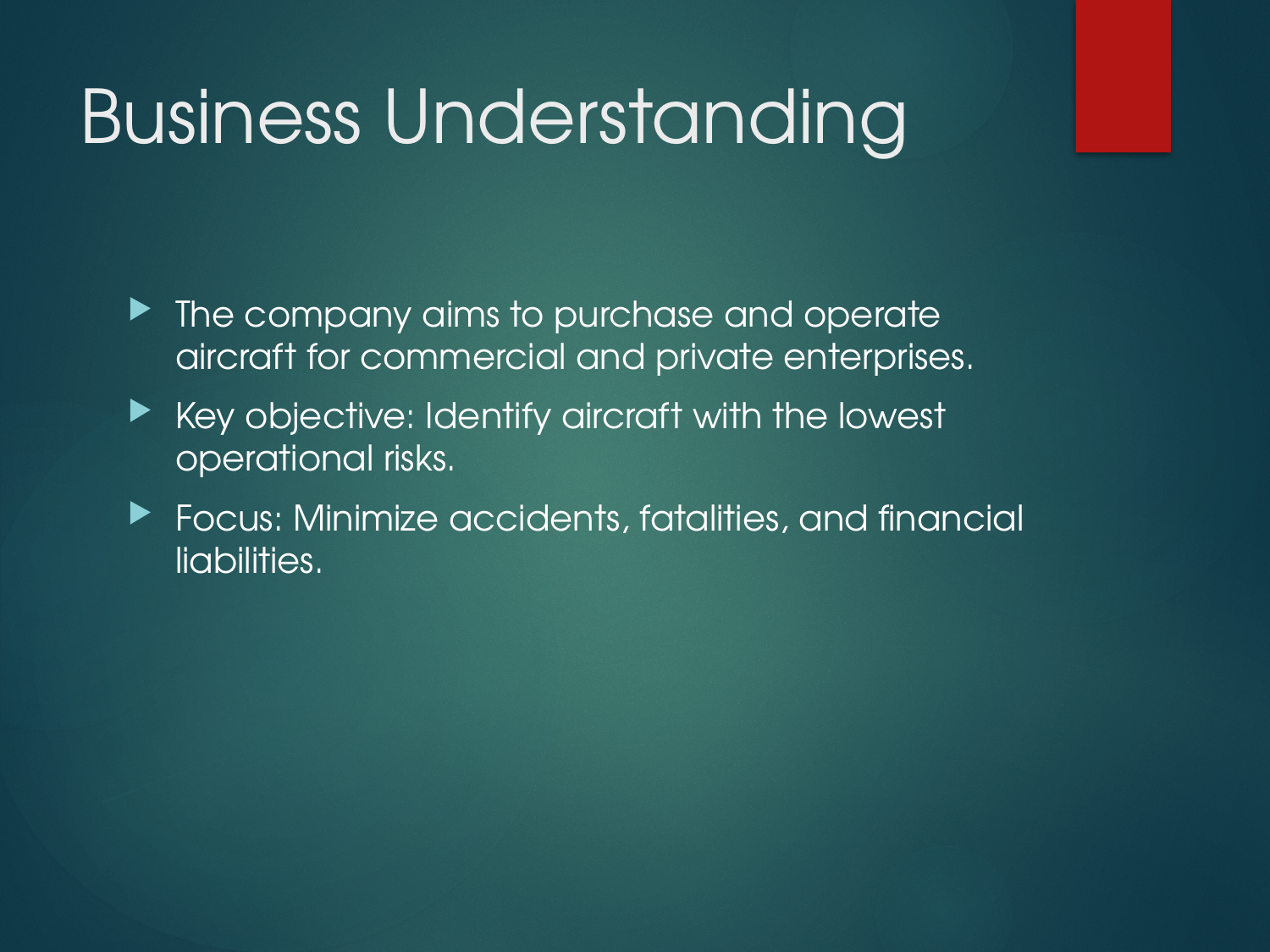

# Business Understanding
The company aims to purchase and operate aircraft for commercial and private enterprises.
Key objective: Identify aircraft with the lowest operational risks.
Focus: Minimize accidents, fatalities, and financial liabilities.